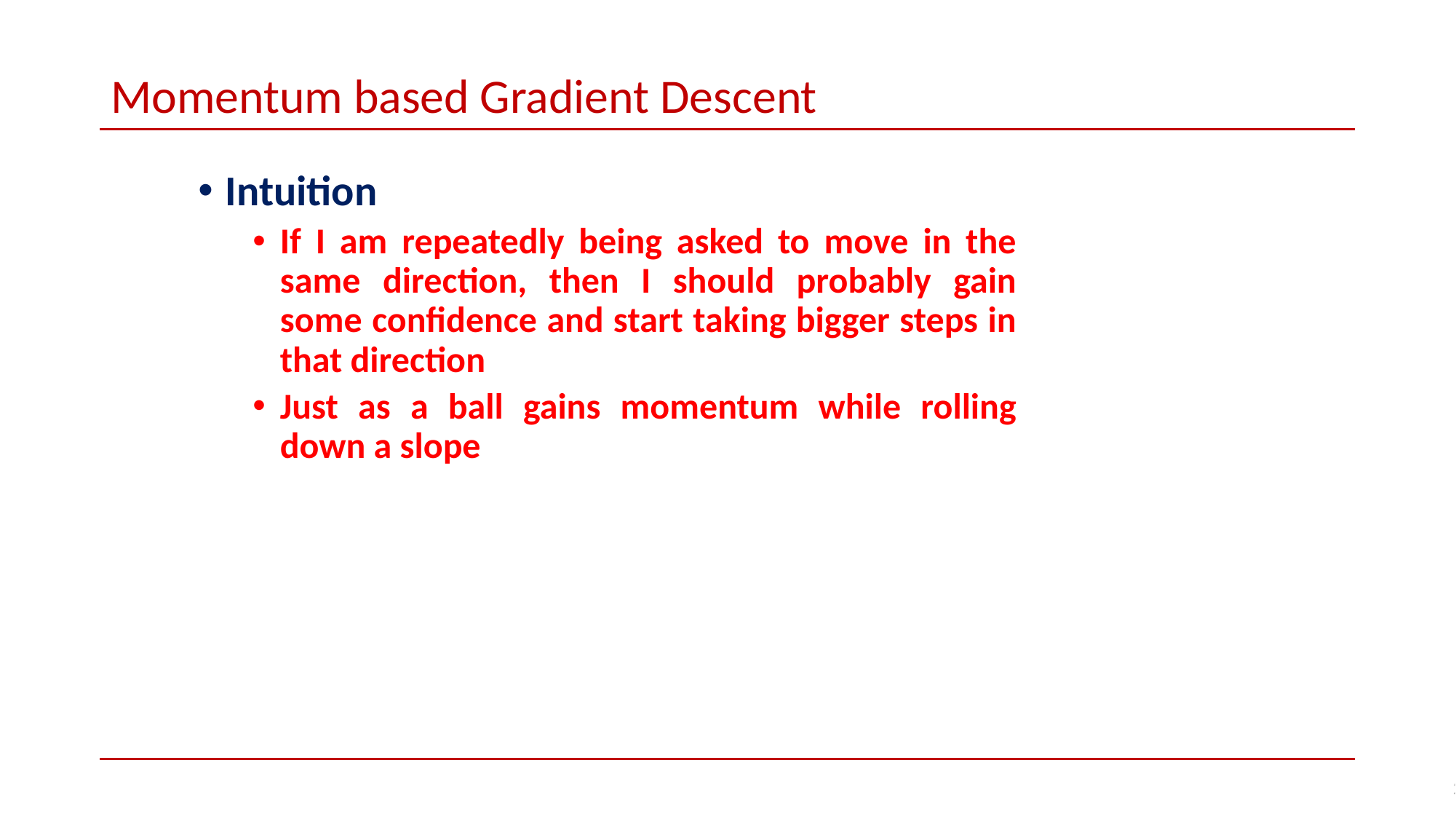

# Momentum based Gradient Descent
Intuition
If I am repeatedly being asked to move in the same direction, then I should probably gain some confidence and start taking bigger steps in that direction
Just as a ball gains momentum while rolling down a slope
24